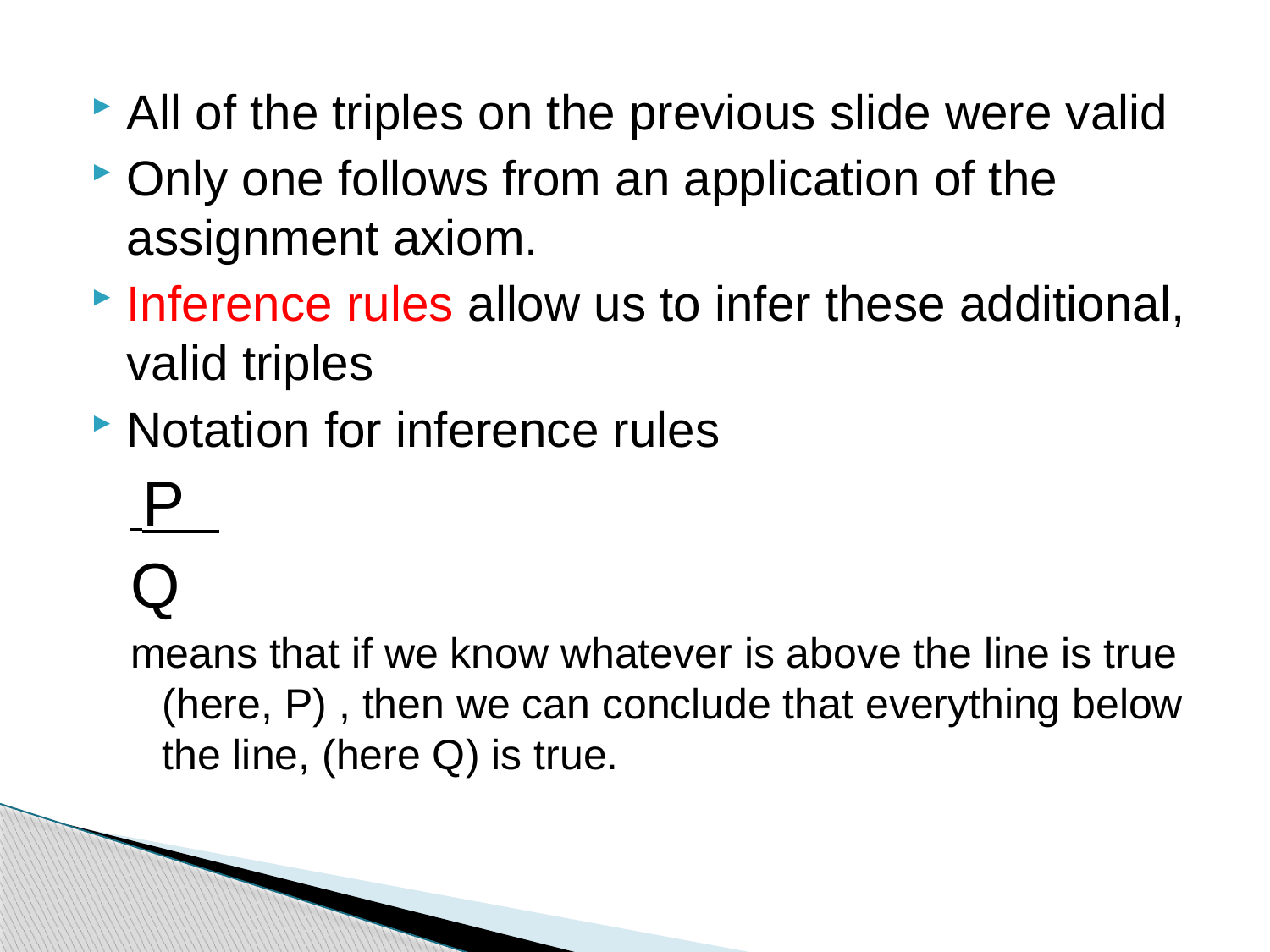

All of the triples on the previous slide were valid
Only one follows from an application of the assignment axiom.
Inference rules allow us to infer these additional, valid triples
Notation for inference rules
 P
Q
means that if we know whatever is above the line is true (here, P) , then we can conclude that everything below the line, (here Q) is true.